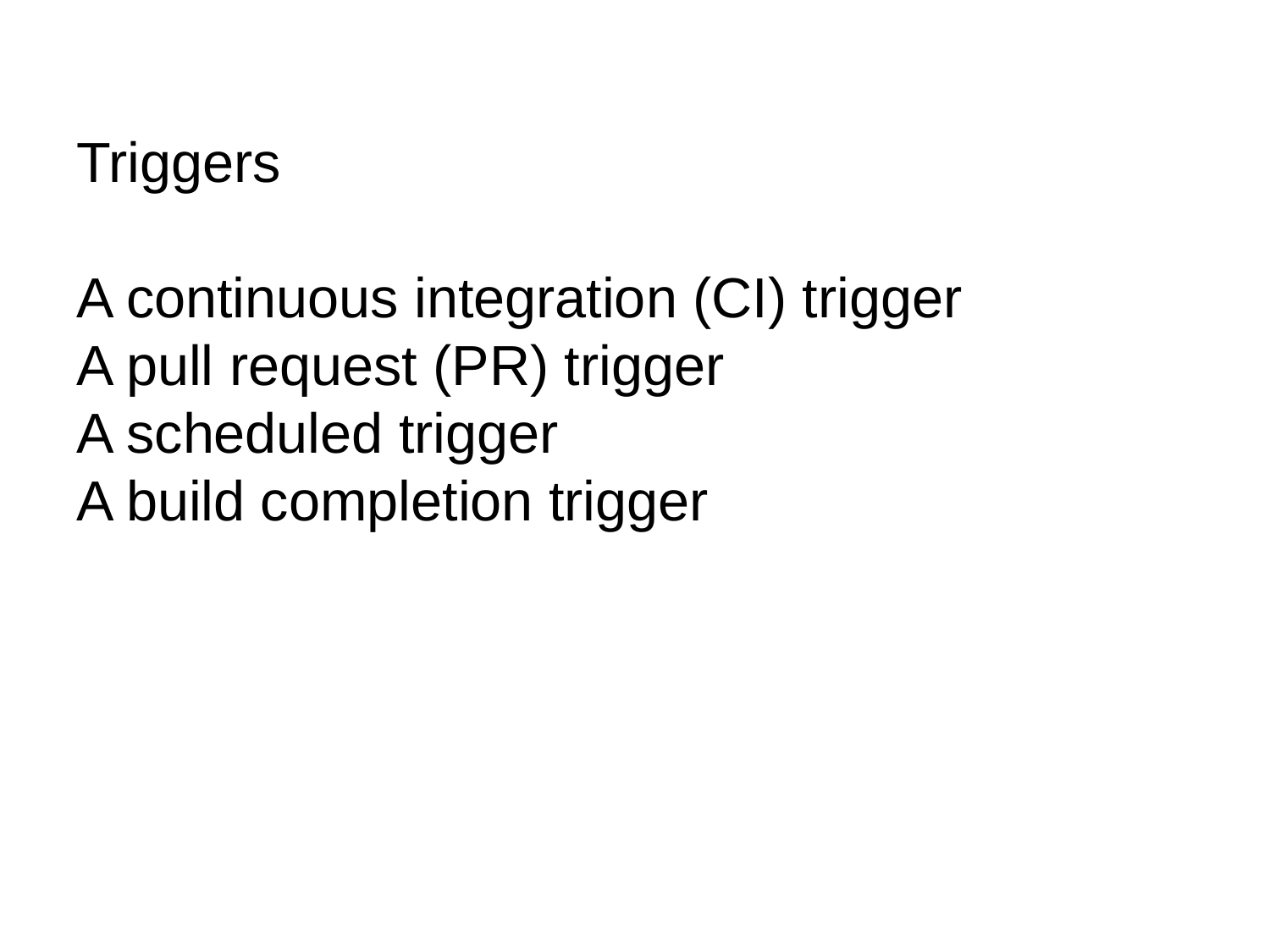

# Triggers A continuous integration (CI) trigger A pull request (PR) trigger A scheduled trigger A build completion trigger